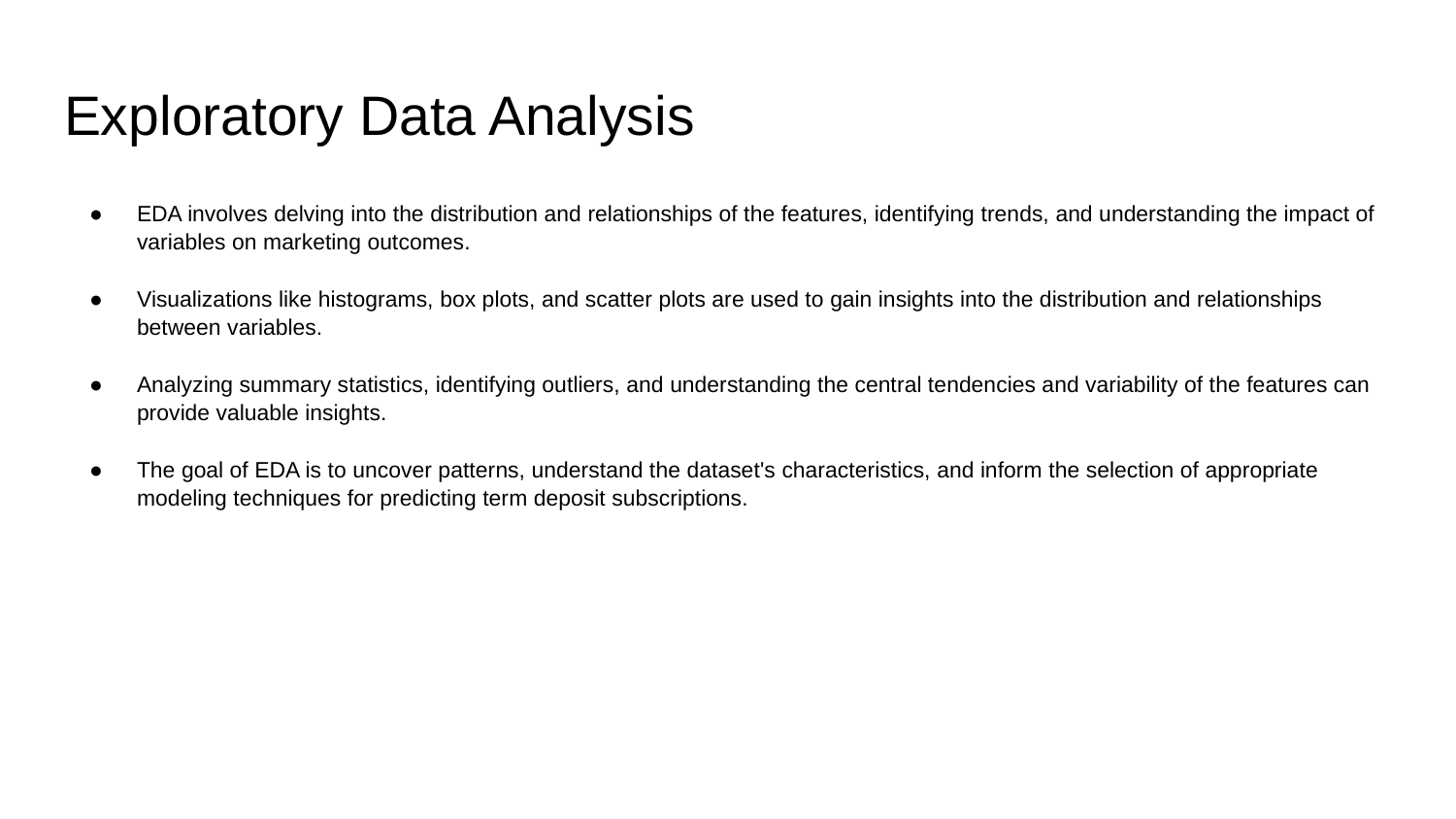

# Exploratory Data Analysis
EDA involves delving into the distribution and relationships of the features, identifying trends, and understanding the impact of variables on marketing outcomes.

Visualizations like histograms, box plots, and scatter plots are used to gain insights into the distribution and relationships between variables.

Analyzing summary statistics, identifying outliers, and understanding the central tendencies and variability of the features can provide valuable insights.

The goal of EDA is to uncover patterns, understand the dataset's characteristics, and inform the selection of appropriate modeling techniques for predicting term deposit subscriptions.